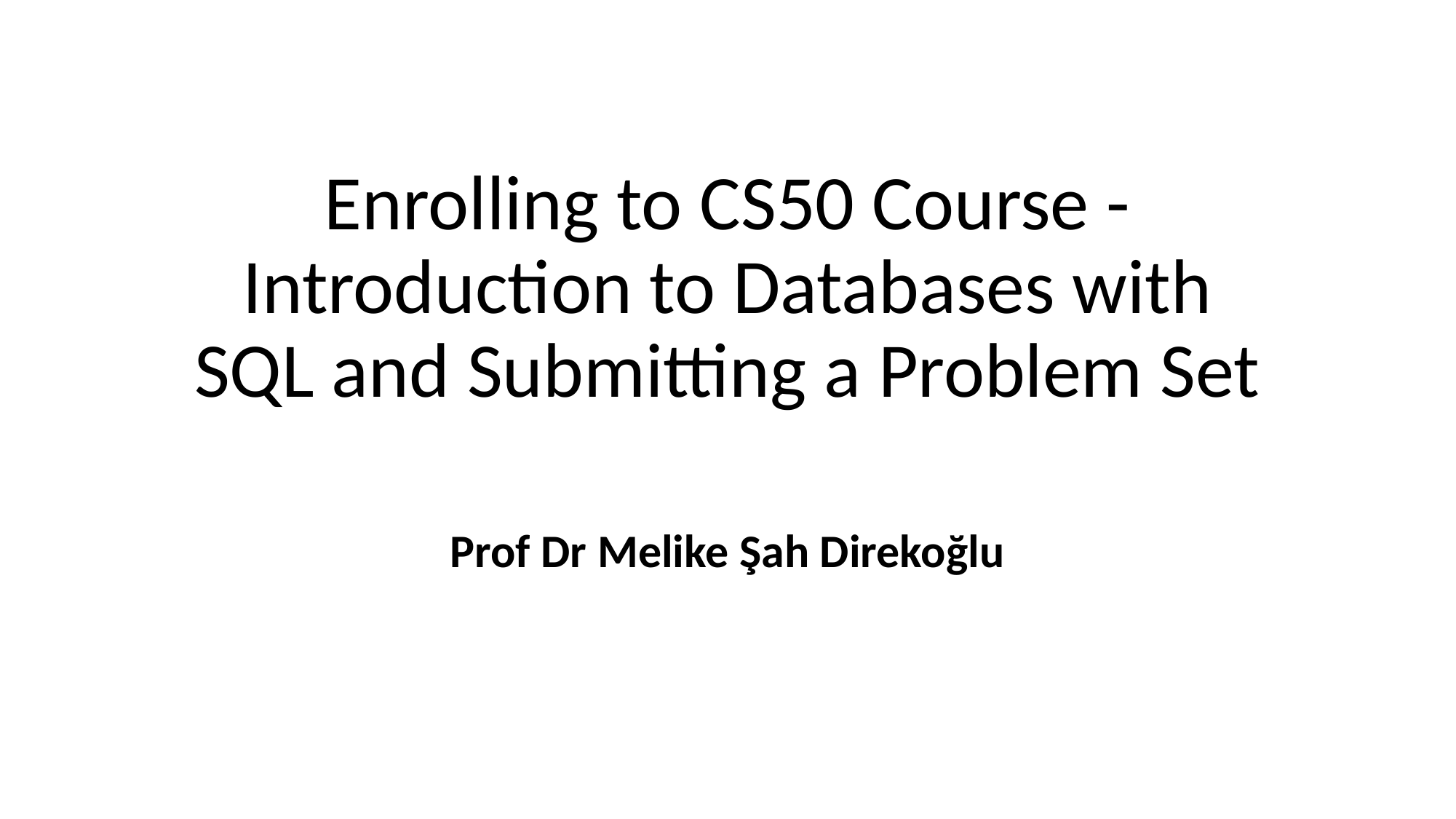

# Enrolling to CS50 Course - Introduction to Databases with SQL and Submitting a Problem Set
Prof Dr Melike Şah Direkoğlu